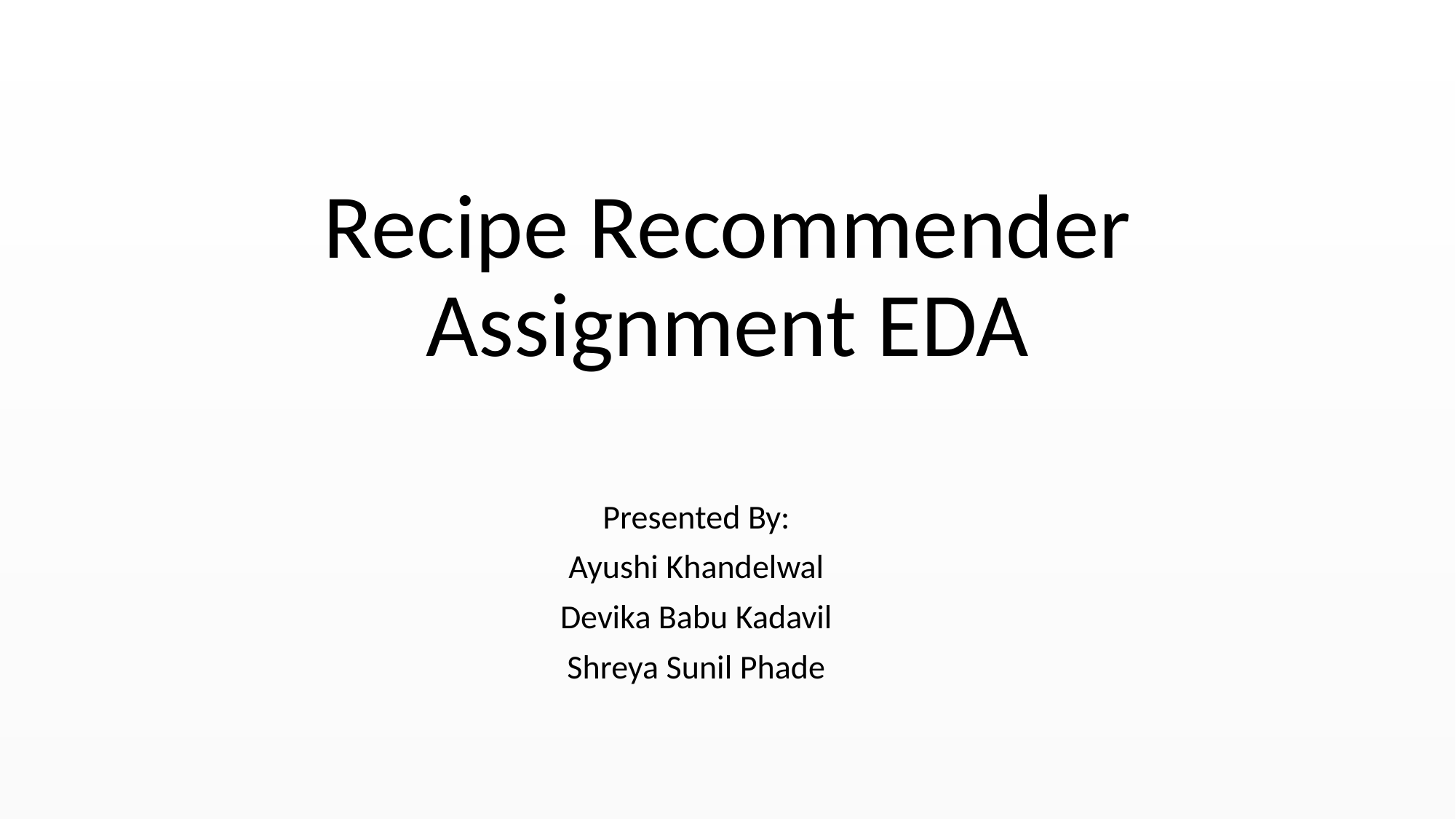

# Recipe Recommender Assignment EDA
Presented By:
Ayushi Khandelwal
Devika Babu Kadavil
Shreya Sunil Phade